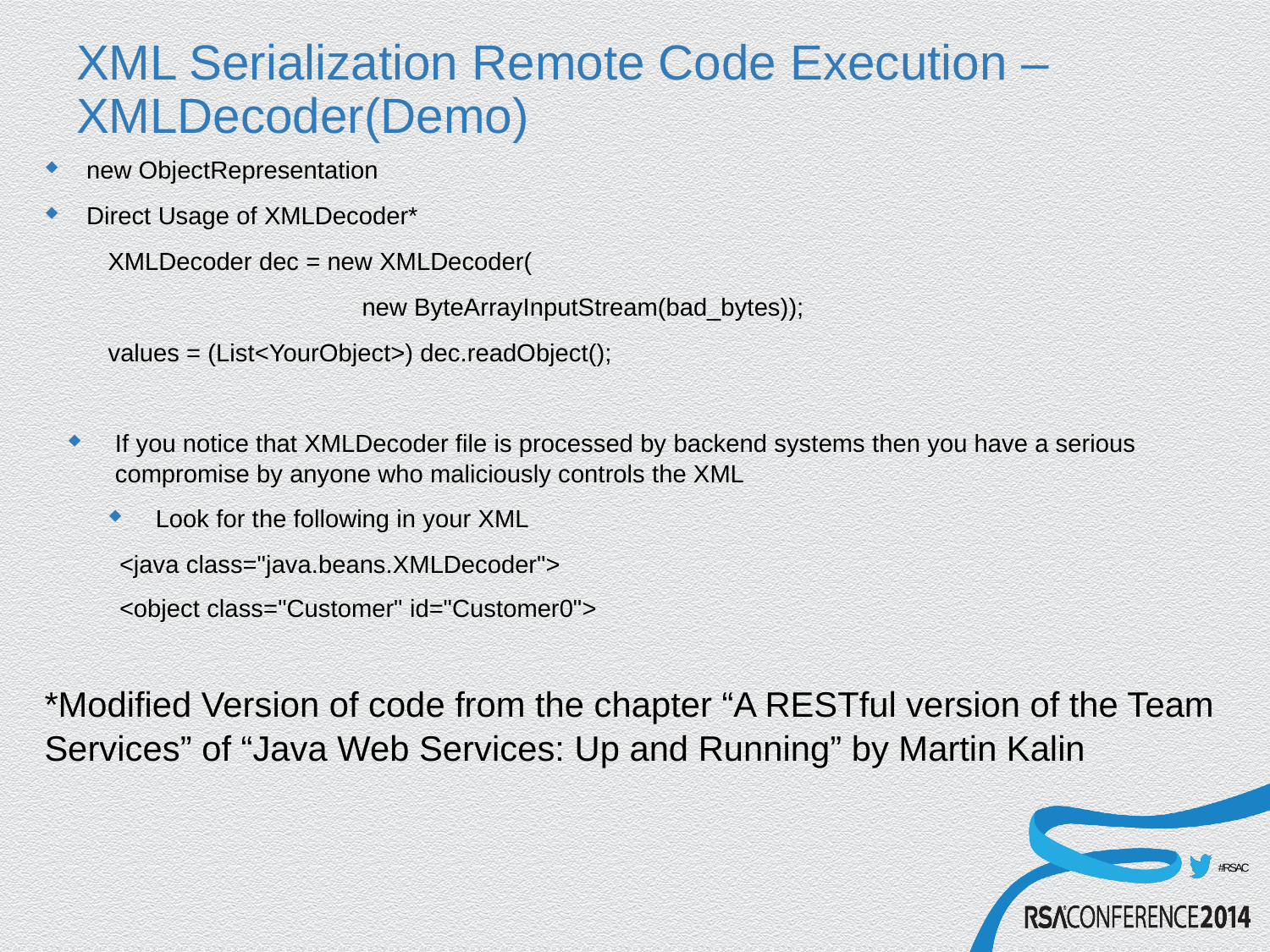

# XML Serialization Remote Code Execution – XMLDecoder(Demo)
new ObjectRepresentation
Direct Usage of XMLDecoder*
XMLDecoder dec = new XMLDecoder(
		new ByteArrayInputStream(bad_bytes));
values = (List<YourObject>) dec.readObject();

If you notice that XMLDecoder file is processed by backend systems then you have a serious compromise by anyone who maliciously controls the XML
Look for the following in your XML
<java class="java.beans.XMLDecoder">
<object class="Customer" id="Customer0">

*Modified Version of code from the chapter “A RESTful version of the Team Services” of “Java Web Services: Up and Running” by Martin Kalin